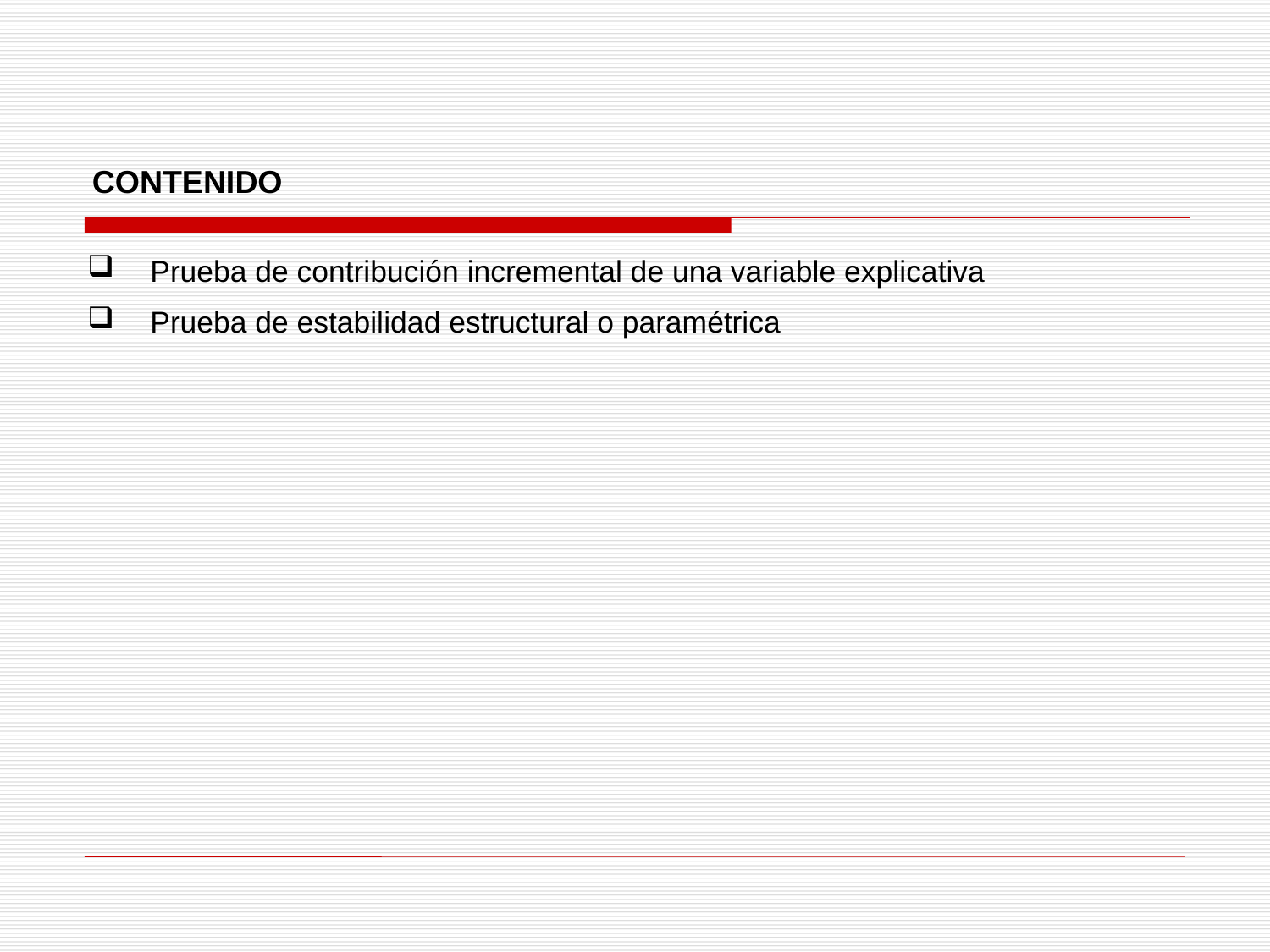

CONTENIDO
Prueba de contribución incremental de una variable explicativa
Prueba de estabilidad estructural o paramétrica